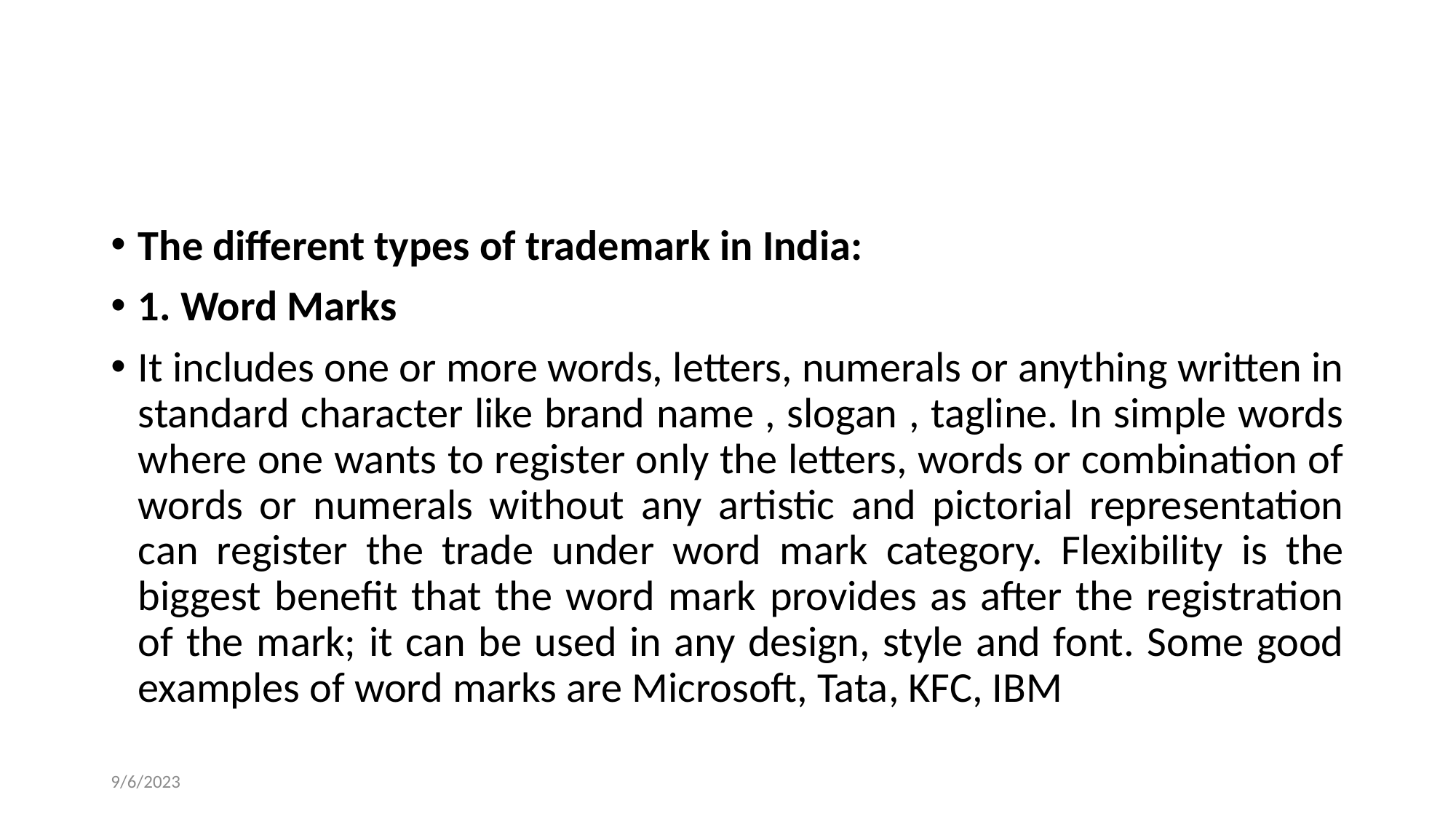

#
The different types of trademark in India:
1. Word Marks
It includes one or more words, letters, numerals or anything written in standard character like brand name , slogan , tagline. In simple words where one wants to register only the letters, words or combination of words or numerals without any artistic and pictorial representation can register the trade under word mark category. Flexibility is the biggest benefit that the word mark provides as after the registration of the mark; it can be used in any design, style and font. Some good examples of word marks are Microsoft, Tata, KFC, IBM

9/6/2023